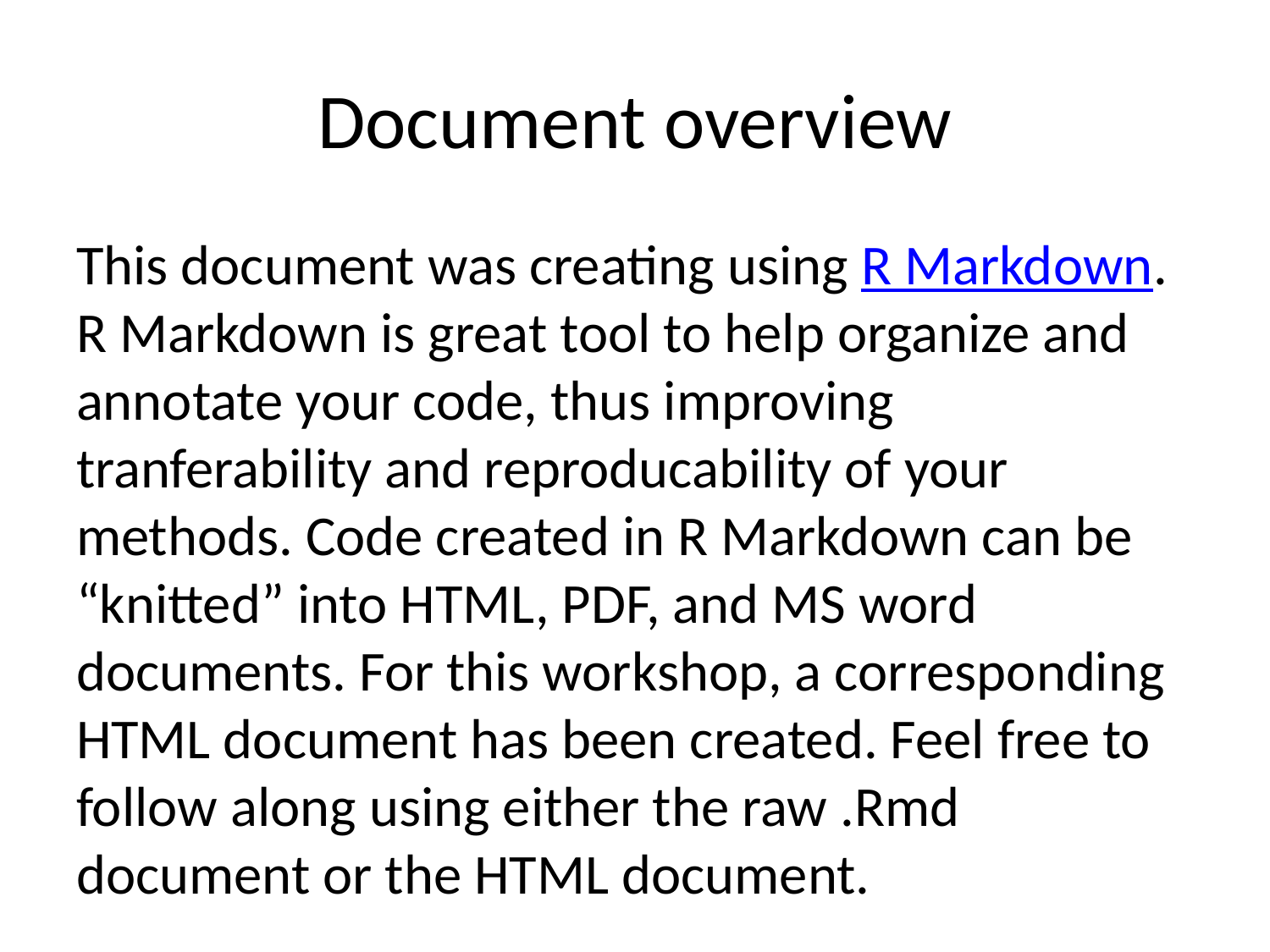

# Document overview
This document was creating using R Markdown. R Markdown is great tool to help organize and annotate your code, thus improving tranferability and reproducability of your methods. Code created in R Markdown can be “knitted” into HTML, PDF, and MS word documents. For this workshop, a corresponding HTML document has been created. Feel free to follow along using either the raw .Rmd document or the HTML document.